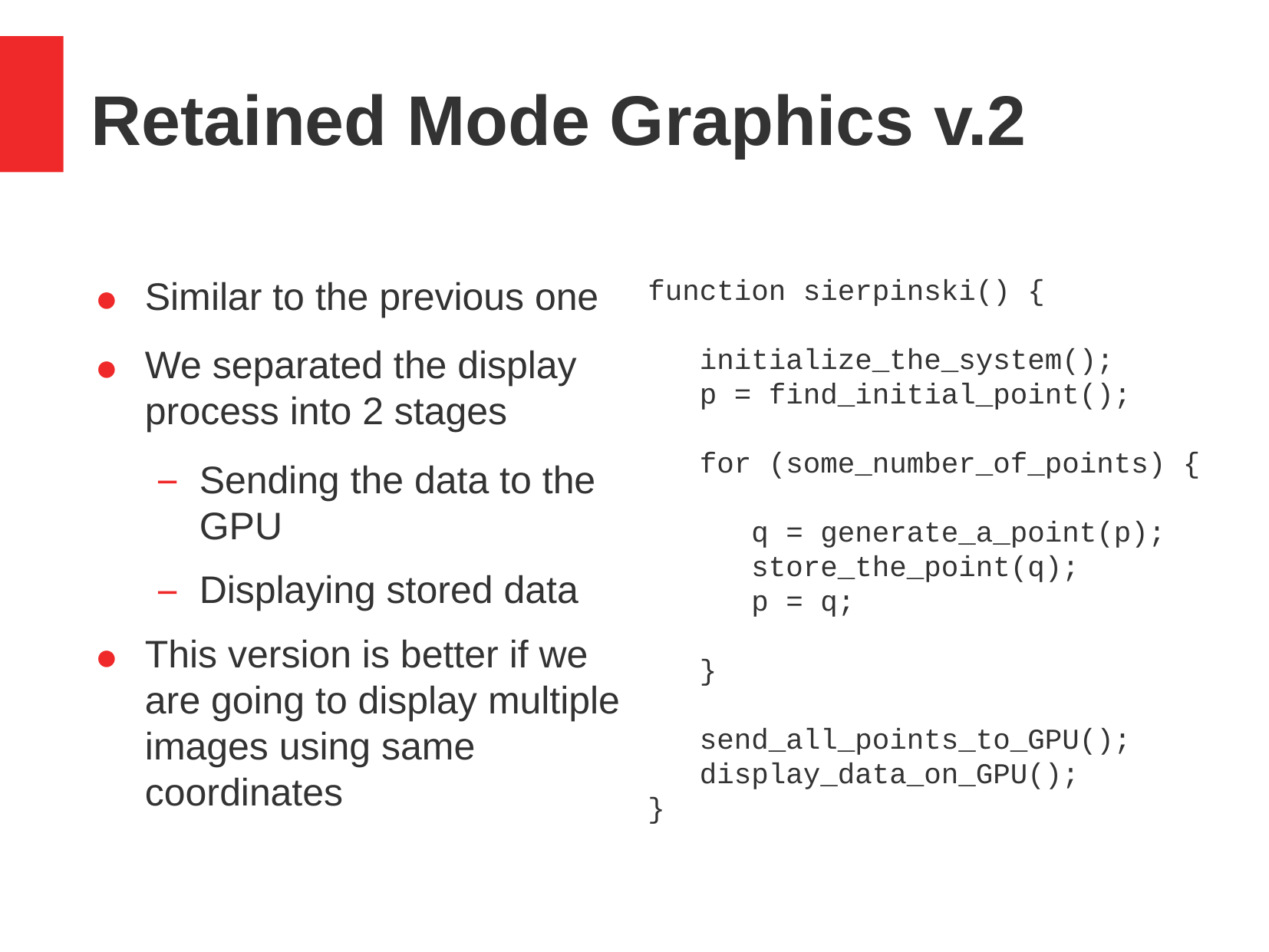

Retained Mode Graphics v.2
Similar to the previous one
We separated the display process into 2 stages
Sending the data to the GPU
Displaying stored data
This version is better if we are going to display multiple images using same coordinates
function sierpinski() {

   initialize_the_system();
   p = find_initial_point();

   for (some_number_of_points) {

      q = generate_a_point(p);
      store_the_point(q);
      p = q;

   }

   send_all_points_to_GPU();
   display_data_on_GPU();
}